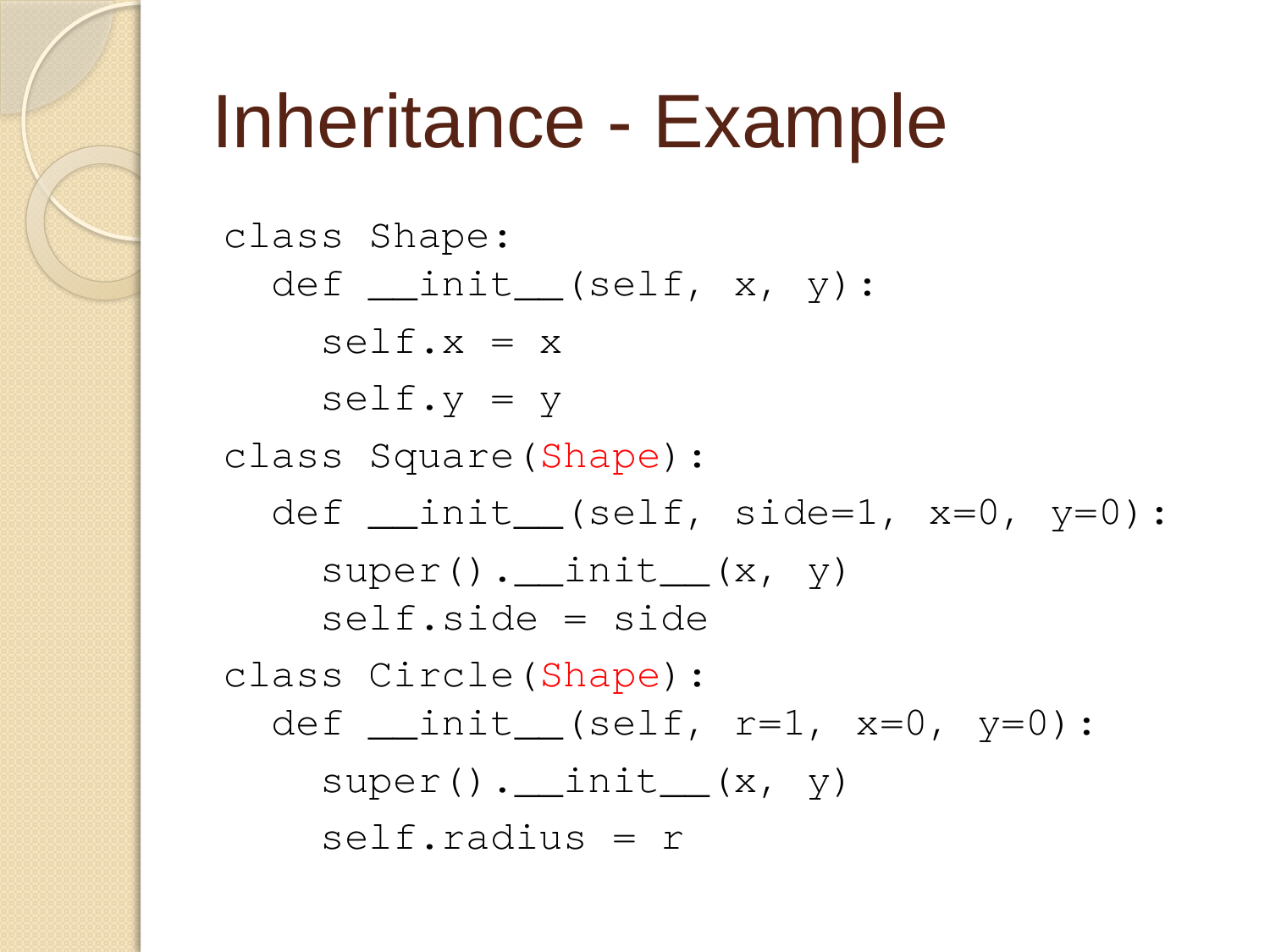

# Inheritance - Example
class Shape:
  def __init__(self, x, y):
    self.x = x
    self.y = y
class Square(Shape):
  def __init__(self, side=1, x=0, y=0):
    super().__init__(x, y)
    self.side = side
class Circle(Shape):
  def __init__(self, r=1, x=0, y=0):
    super().__init__(x, y)
    self.radius = r